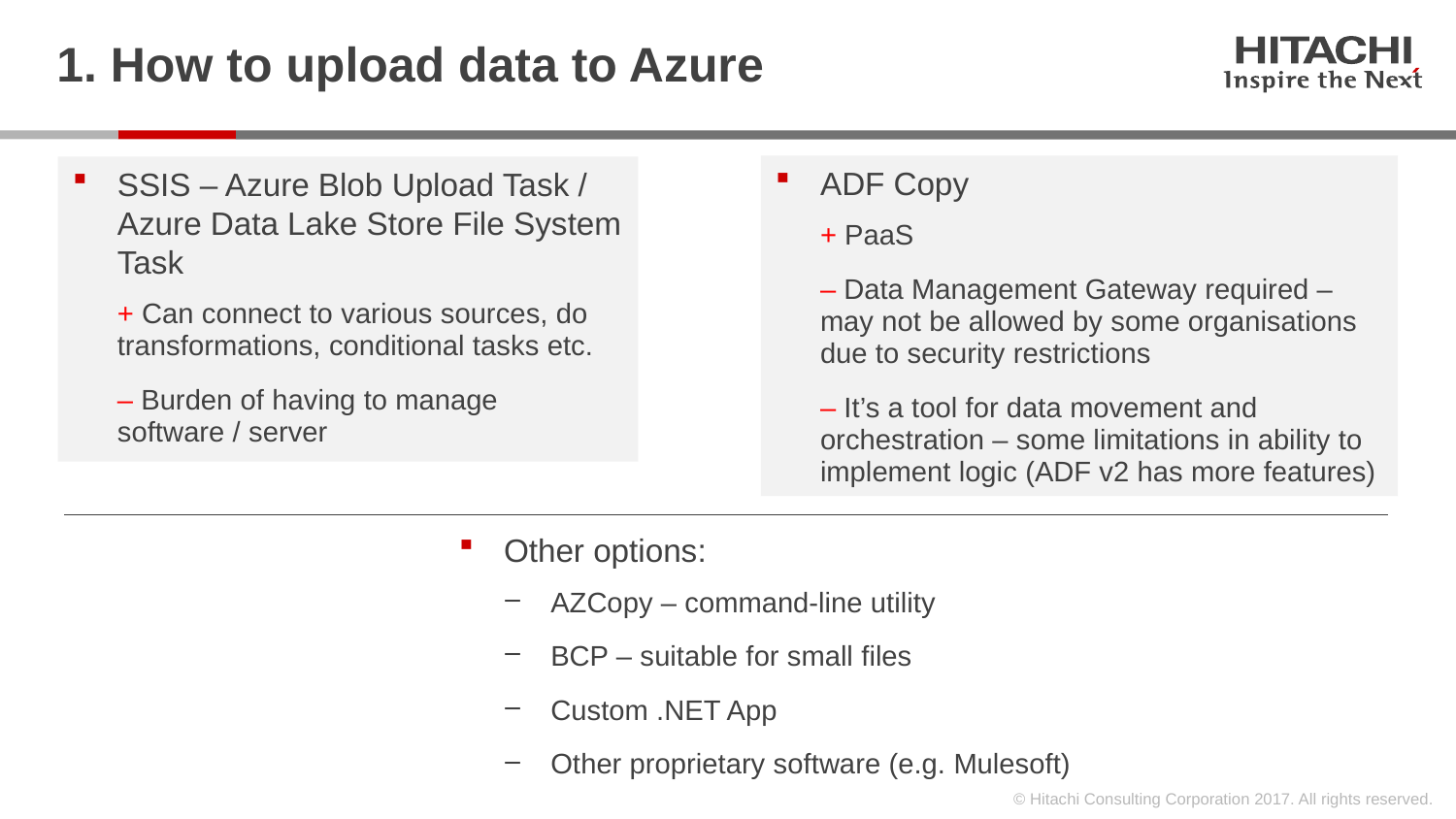

# 1. How to upload data to Azure
ADF Copy
+ PaaS
– Data Management Gateway required – may not be allowed by some organisations due to security restrictions
– It’s a tool for data movement and orchestration – some limitations in ability to implement logic (ADF v2 has more features)
SSIS – Azure Blob Upload Task / Azure Data Lake Store File System Task
+ Can connect to various sources, do transformations, conditional tasks etc.
– Burden of having to manage software / server
Other options:
AZCopy – command-line utility
BCP – suitable for small files
Custom .NET App
Other proprietary software (e.g. Mulesoft)